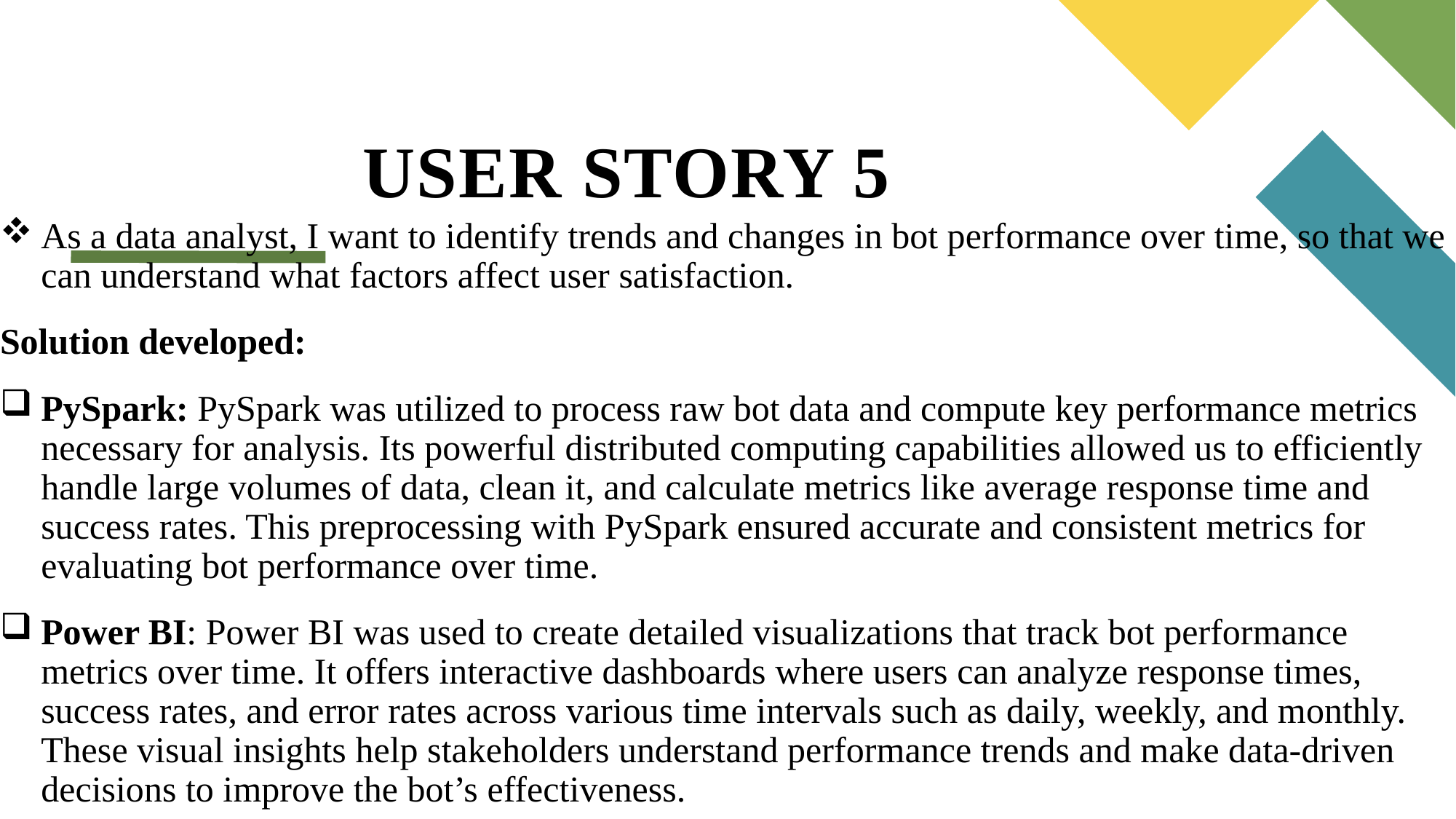

# USER STORY 5
As a data analyst, I want to identify trends and changes in bot performance over time, so that we can understand what factors affect user satisfaction.
Solution developed:
PySpark: PySpark was utilized to process raw bot data and compute key performance metrics necessary for analysis. Its powerful distributed computing capabilities allowed us to efficiently handle large volumes of data, clean it, and calculate metrics like average response time and success rates. This preprocessing with PySpark ensured accurate and consistent metrics for evaluating bot performance over time.
Power BI: Power BI was used to create detailed visualizations that track bot performance metrics over time. It offers interactive dashboards where users can analyze response times, success rates, and error rates across various time intervals such as daily, weekly, and monthly. These visual insights help stakeholders understand performance trends and make data-driven decisions to improve the bot’s effectiveness.